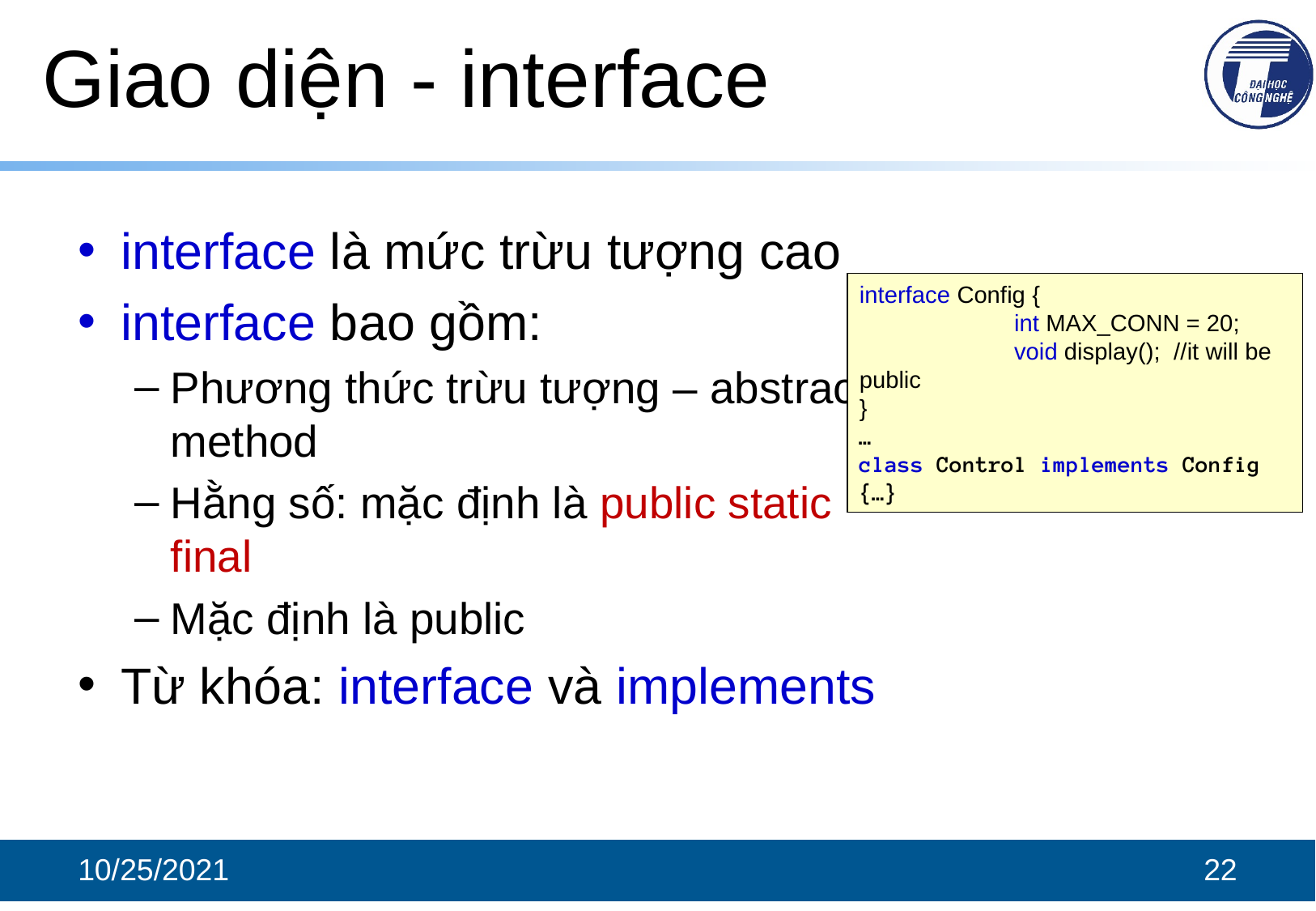

# Giao diện - interface
interface là mức trừu tượng cao
interface bao gồm:
Phương thức trừu tượng – abstract method
Hằng số: mặc định là public static final
Mặc định là public
Từ khóa: interface và implements
interface Config {
	     int MAX_CONN = 20;
	     void display();  //it will be public
}
…
class Control implements Config {…}
10/25/2021

22